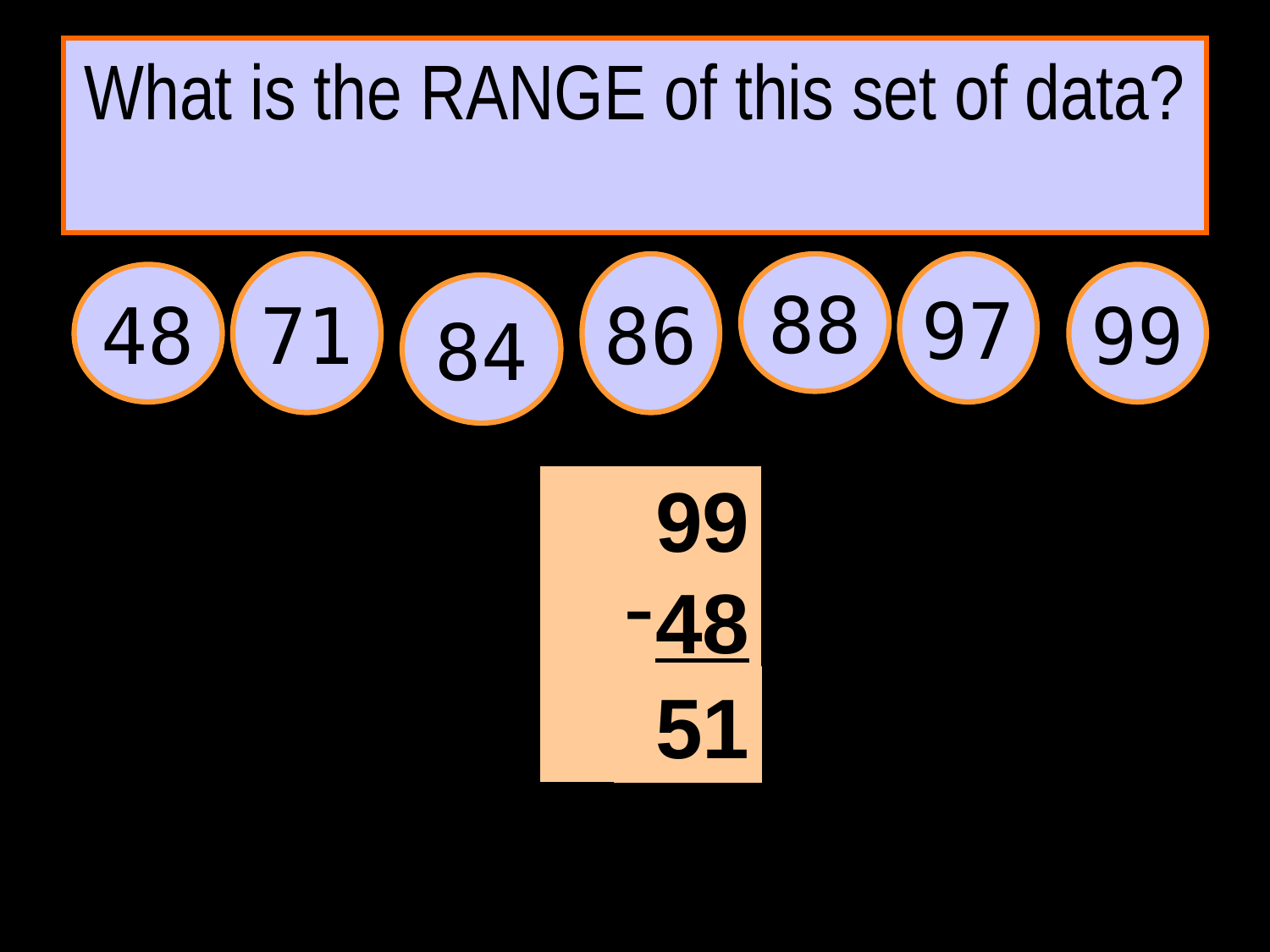

# What is the RANGE of this set of data?
71
86
88
97
48
99
84

  99
48

51